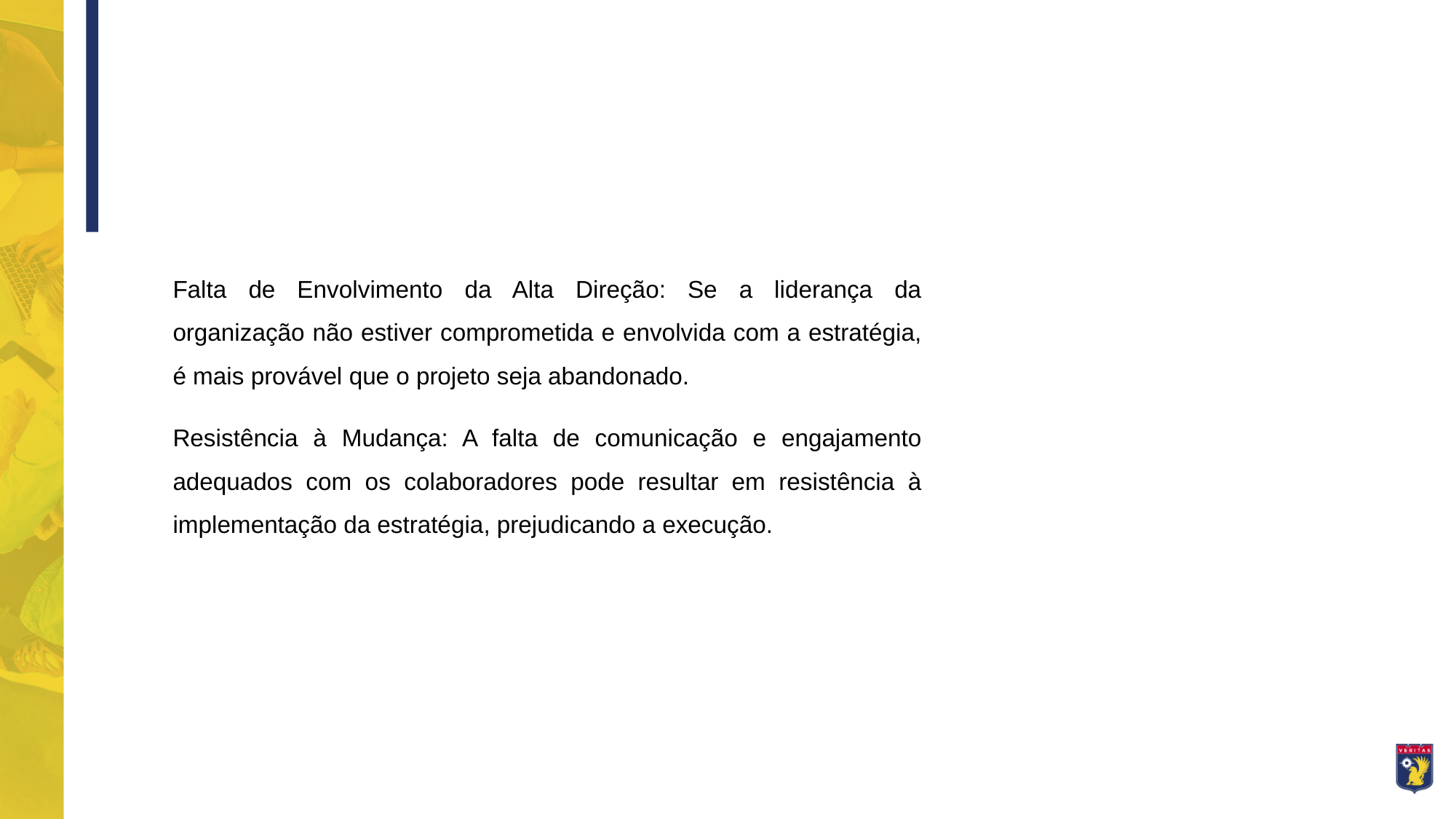

Falta de Envolvimento da Alta Direção: Se a liderança da organização não estiver comprometida e envolvida com a estratégia, é mais provável que o projeto seja abandonado.
Resistência à Mudança: A falta de comunicação e engajamento adequados com os colaboradores pode resultar em resistência à implementação da estratégia, prejudicando a execução.